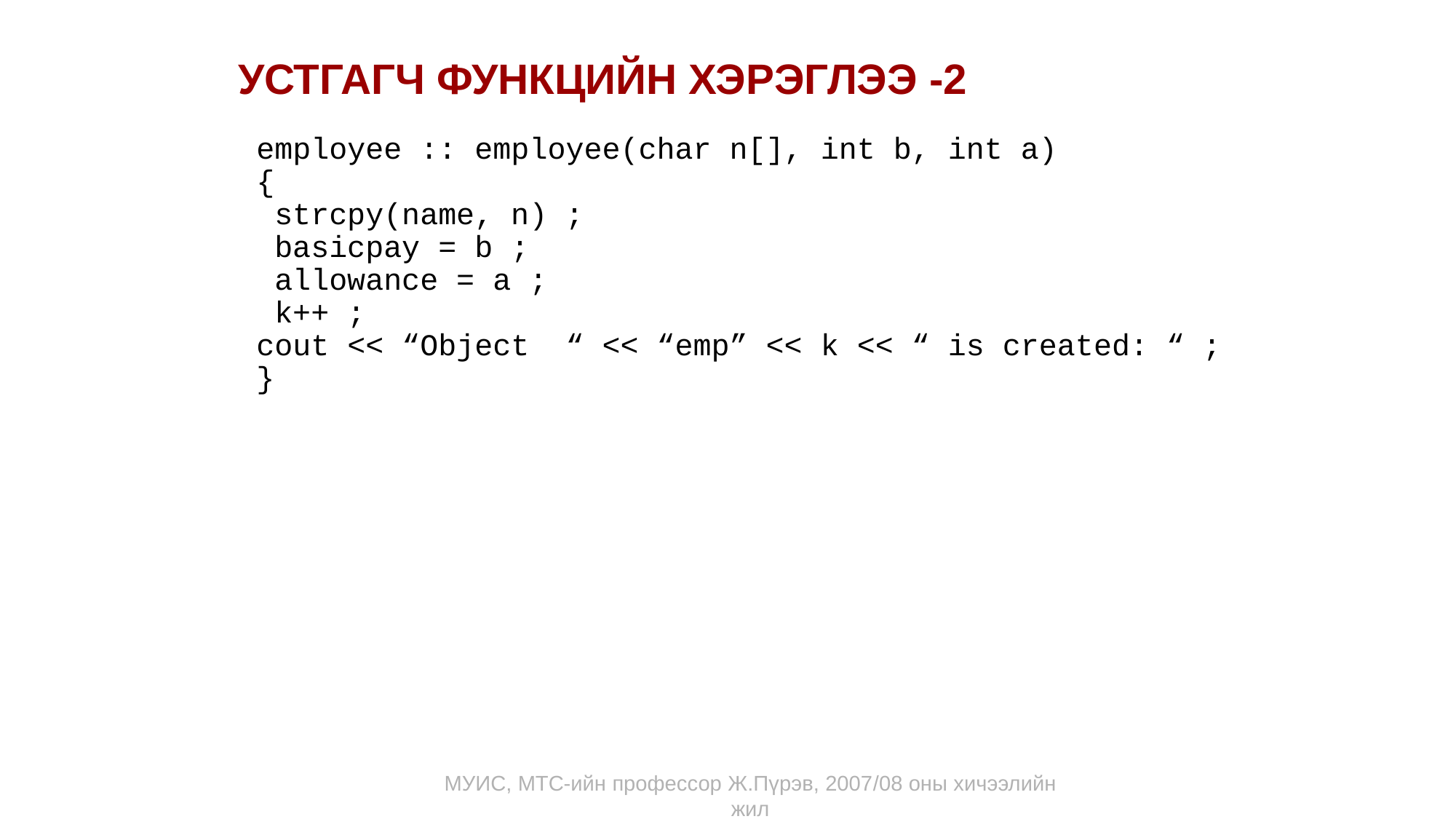

УСТГАГЧ ФУНКЦИЙН ХЭРЭГЛЭЭ -2
employee :: employee(char n[], int b, int a)
{
 strcpy(name, n) ;
 basicpay = b ;
 allowance = a ;
 k++ ;
cout << “Object  “ << “emp” << k << “ is created: “ ;
}
МУИС, МТС-ийн профессор Ж.Пүрэв, 2007/08 оны хичээлийн жил